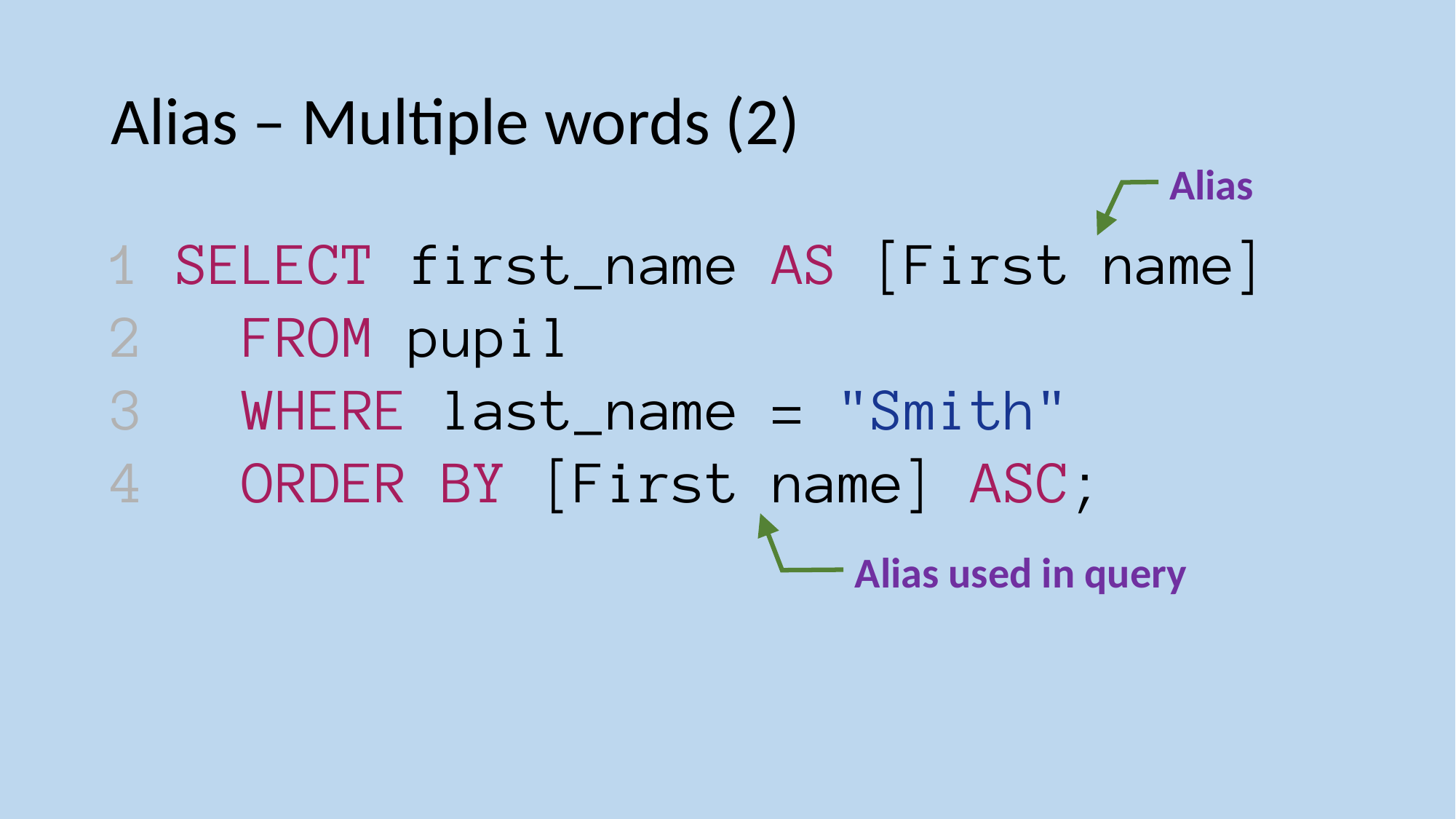

# Alias – Multiple words (2)
Alias
1 SELECT first_name AS [First name]
2   FROM pupil
3   WHERE last_name = "Smith"
4   ORDER BY [First name] ASC;
Alias used in query